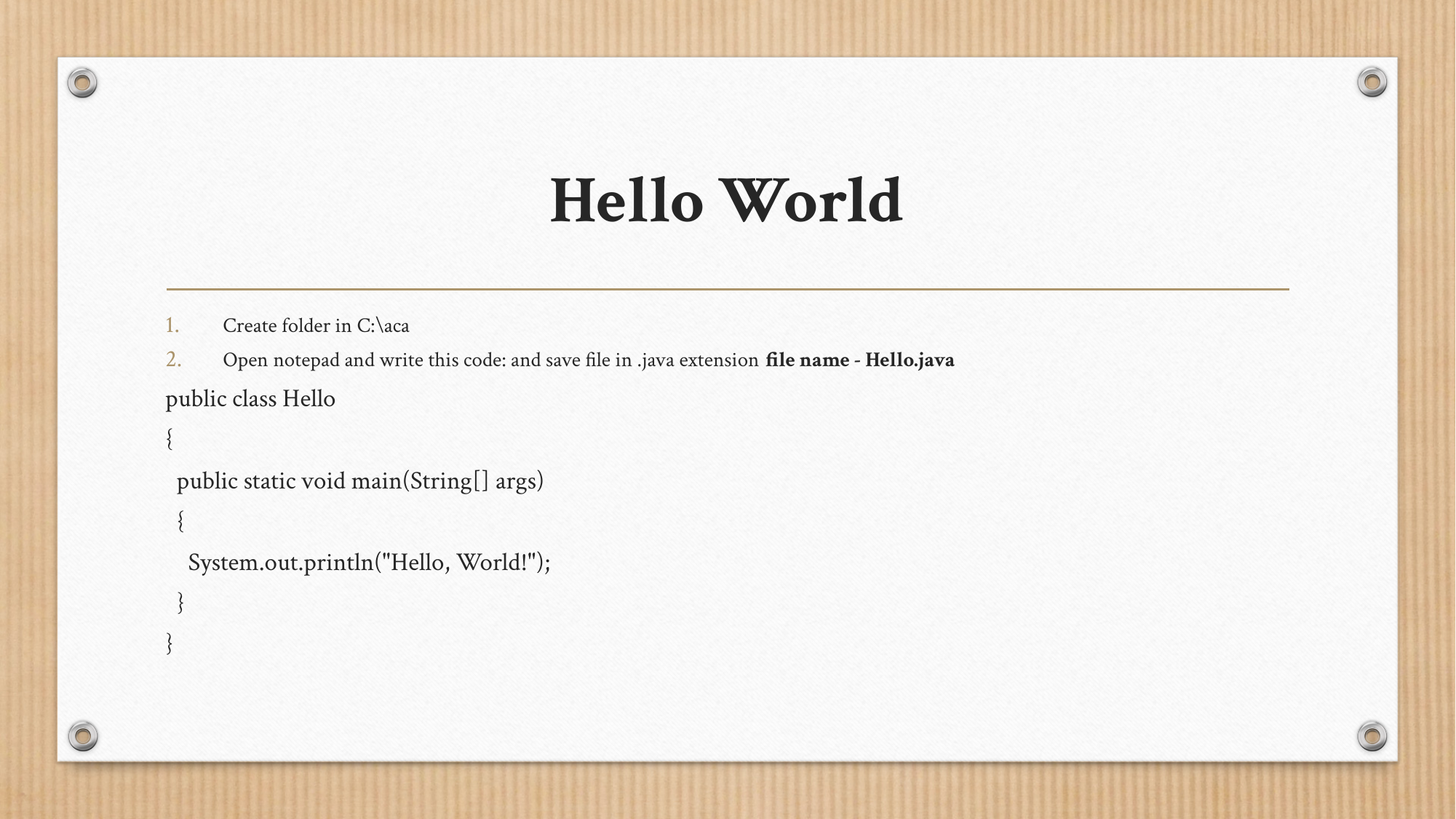

# Hello World
Create folder in C:\aca
Open notepad and write this code: and save file in .java extension file name - Hello.java
public class Hello
{
  public static void main(String[] args)
  {
    System.out.println("Hello, World!");
  }
}